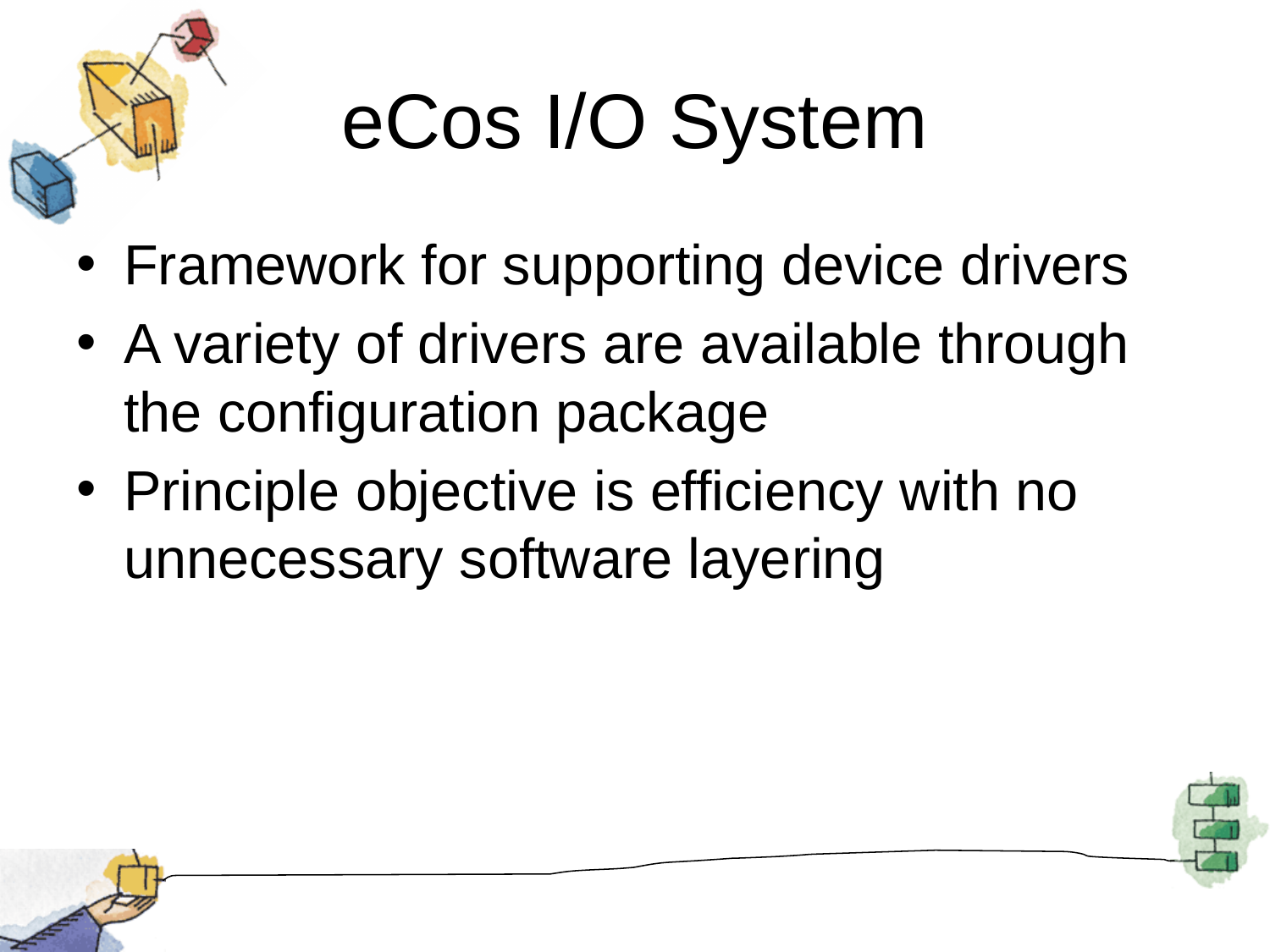

# eCos I/O System
Framework for supporting device drivers
A variety of drivers are available through the configuration package
Principle objective is efficiency with no unnecessary software layering